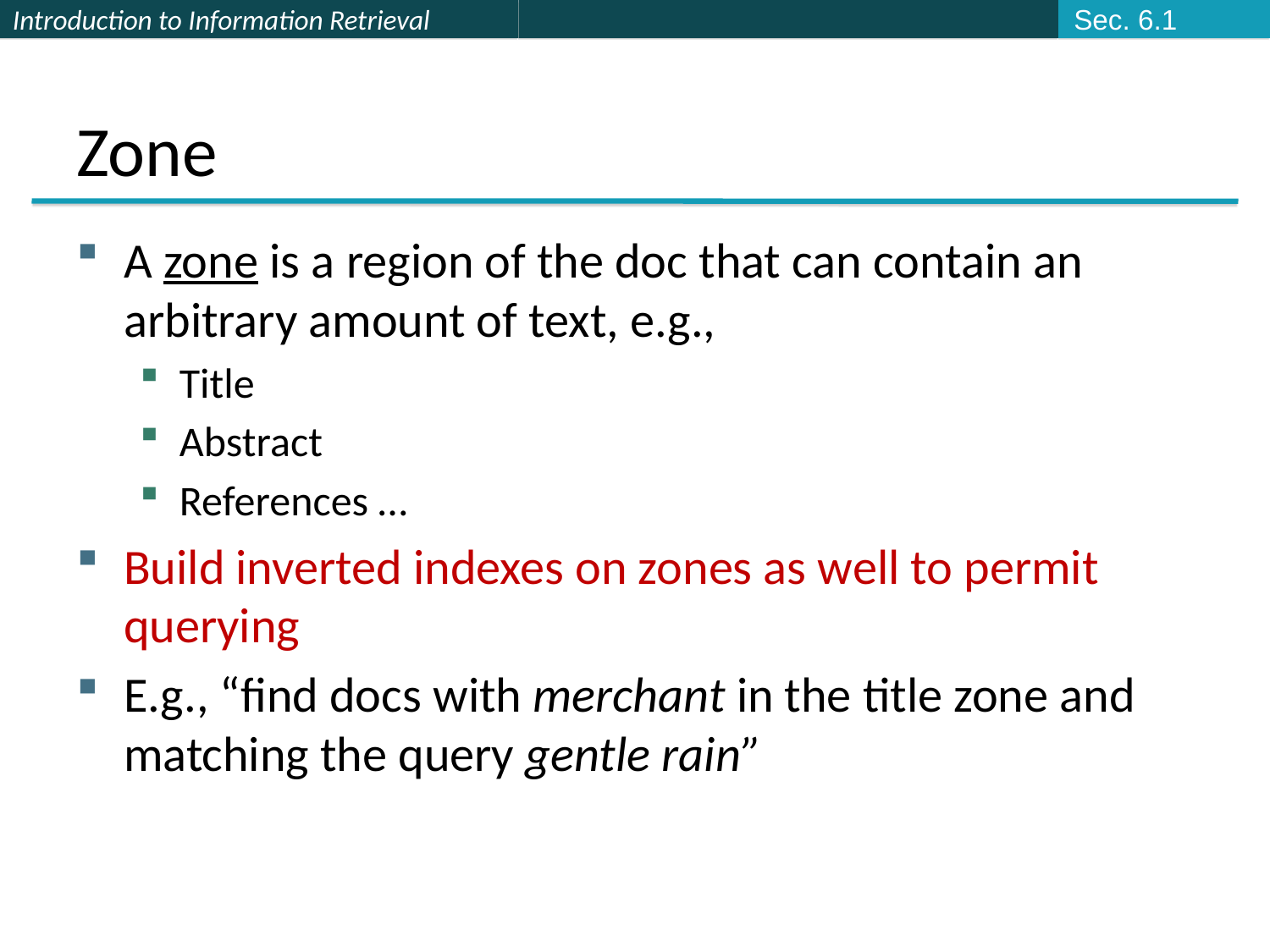

Sec. 6.1
# Zone
A zone is a region of the doc that can contain an arbitrary amount of text, e.g.,
Title
Abstract
References …
Build inverted indexes on zones as well to permit querying
E.g., “find docs with merchant in the title zone and matching the query gentle rain”